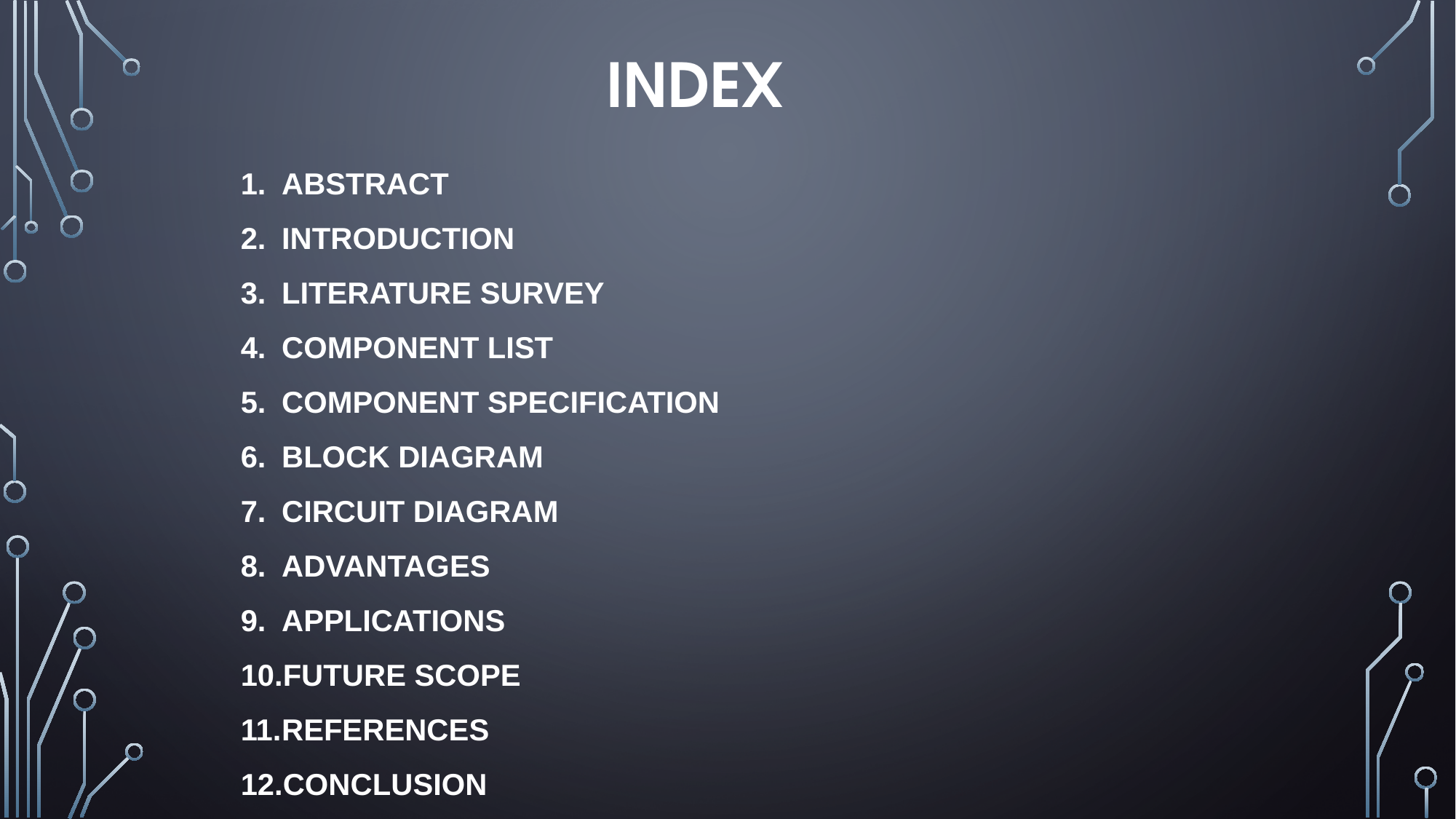

INDEX
ABSTRACT
INTRODUCTION
LITERATURE SURVEY
COMPONENT LIST
COMPONENT SPECIFICATION
BLOCK DIAGRAM
CIRCUIT DIAGRAM
ADVANTAGES
APPLICATIONS
FUTURE SCOPE
REFERENCES
CONCLUSION